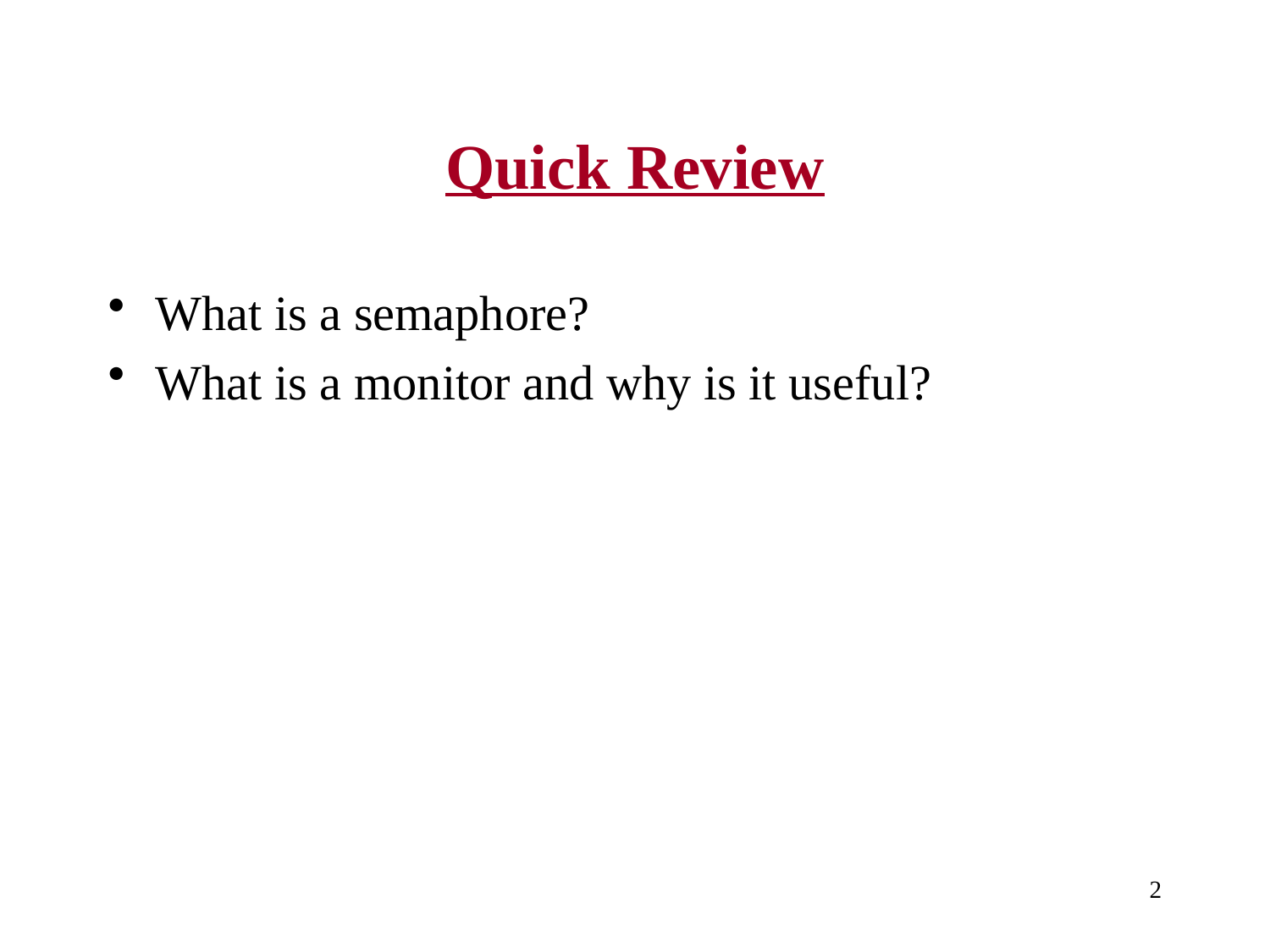

# Quick Review
What is a semaphore?
What is a monitor and why is it useful?
2